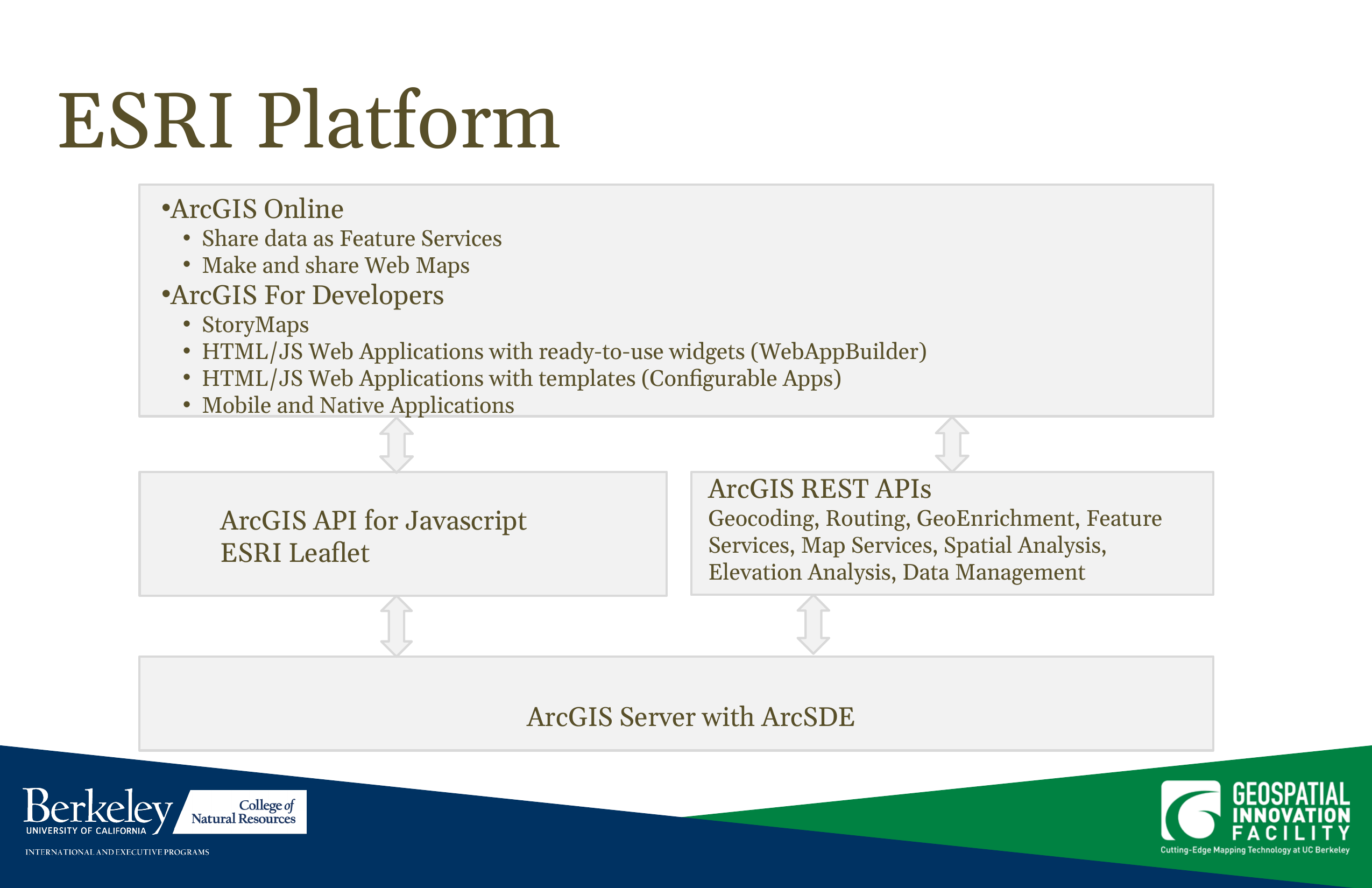

ESRI Platform

ArcGIS Online
Share data as Feature Services
Make and share Web Maps
ArcGIS For Developers
StoryMaps
HTML/JS Web Applications with ready-to-use widgets (WebAppBuilder)
HTML/JS Web Applications with templates (Configurable Apps)
Mobile and Native Applications

ArcGIS REST APIs
Geocoding, Routing, GeoEnrichment, Feature Services, Map Services, Spatial Analysis, Elevation Analysis, Data Management

ArcGIS API for Javascript
ESRI Leaflet

ArcGIS Server with ArcSDE